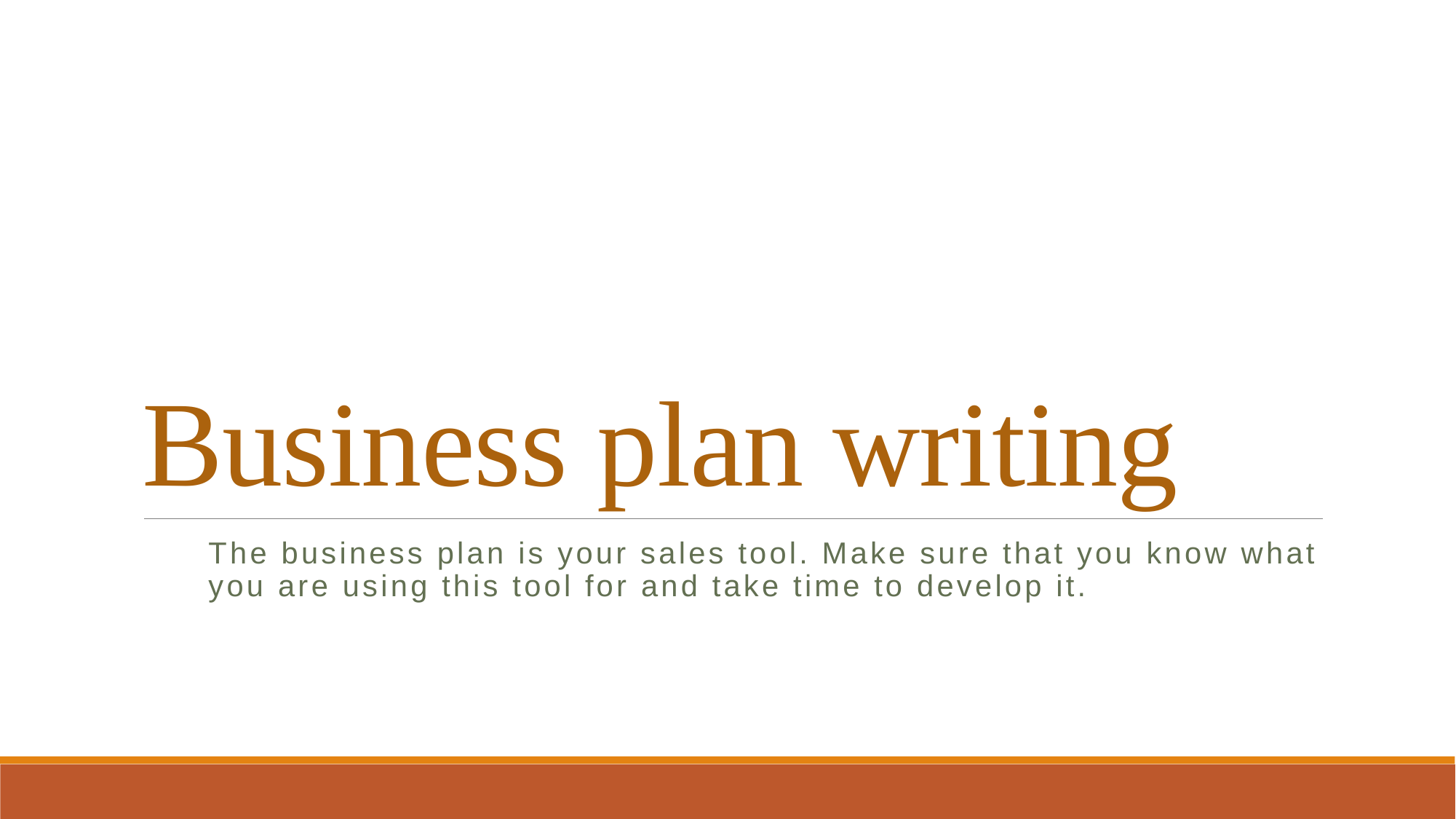

# Business plan writing
The business plan is your sales tool. Make sure that you know what you are using this tool for and take time to develop it.